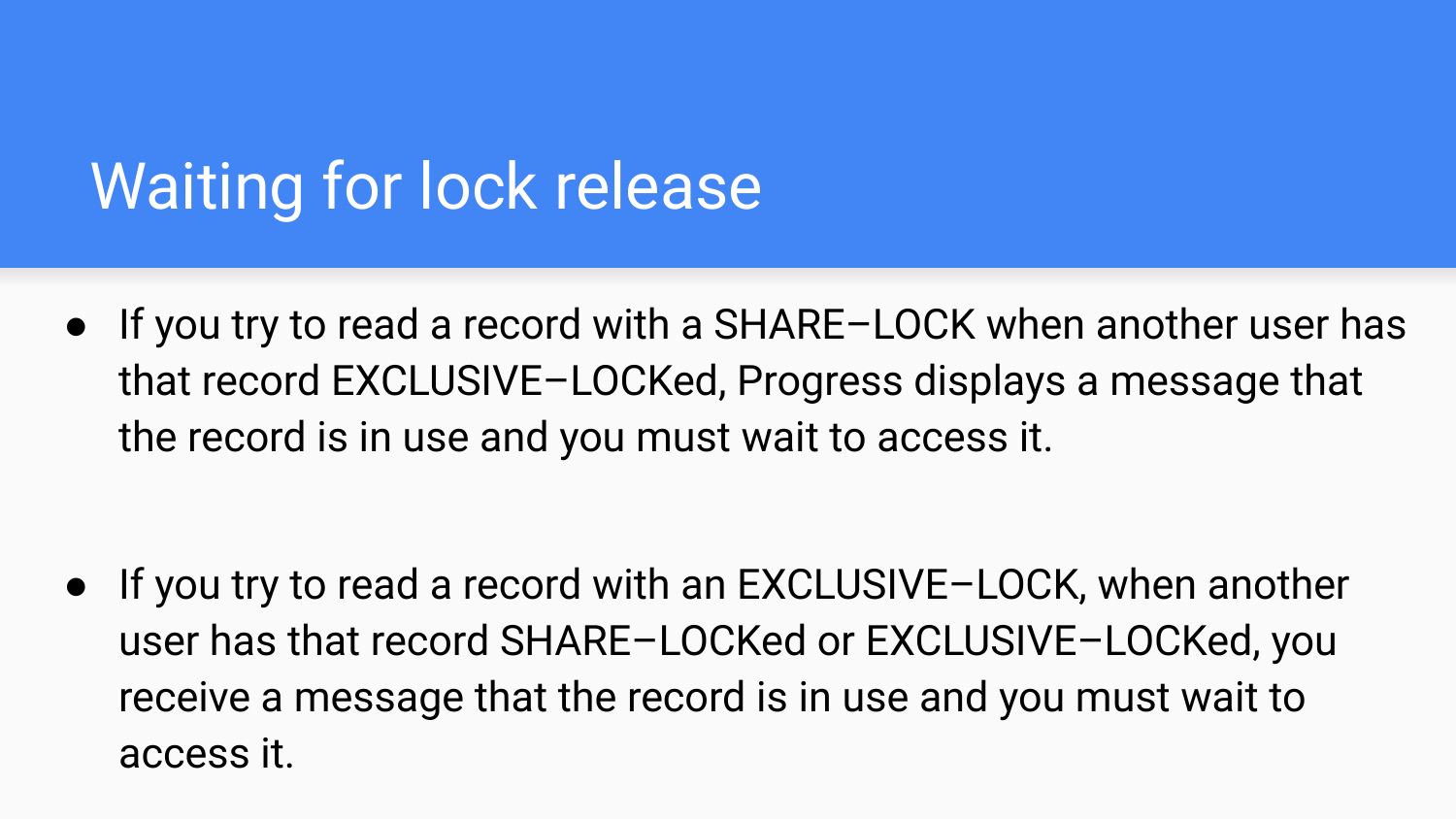

# Waiting for lock release
If you try to read a record with a SHARE–LOCK when another user has that record EXCLUSIVE–LOCKed, Progress displays a message that the record is in use and you must wait to access it.

If you try to read a record with an EXCLUSIVE–LOCK, when another user has that record SHARE–LOCKed or EXCLUSIVE–LOCKed, you receive a message that the record is in use and you must wait to access it.